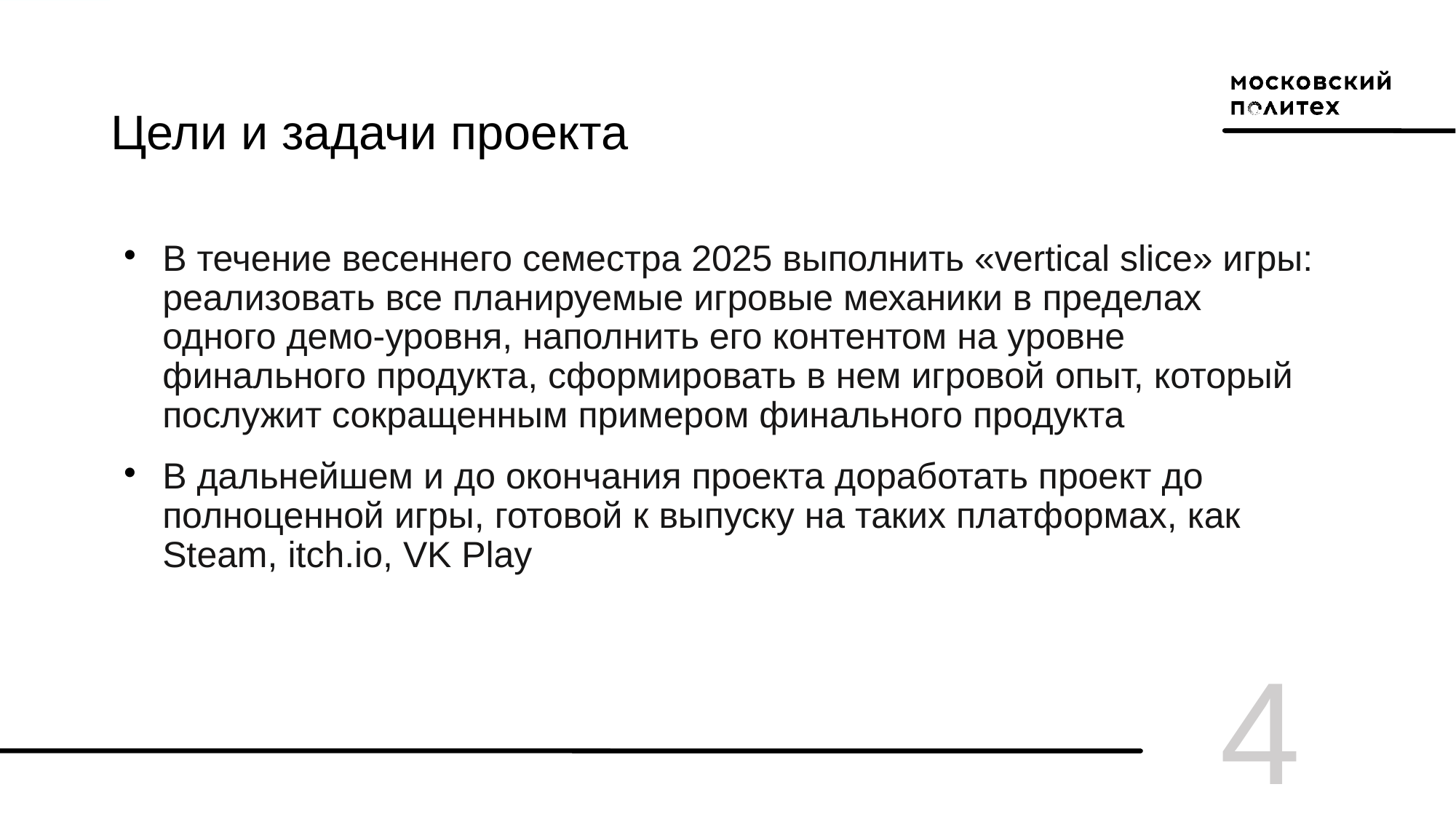

Цели и задачи проекта
# В течение весеннего семестра 2025 выполнить «vertical slice» игры: реализовать все планируемые игровые механики в пределах одного демо-уровня, наполнить его контентом на уровне финального продукта, сформировать в нем игровой опыт, который послужит сокращенным примером финального продукта
В дальнейшем и до окончания проекта доработать проект до полноценной игры, готовой к выпуску на таких платформах, как Steam, itch.io, VK Play
4